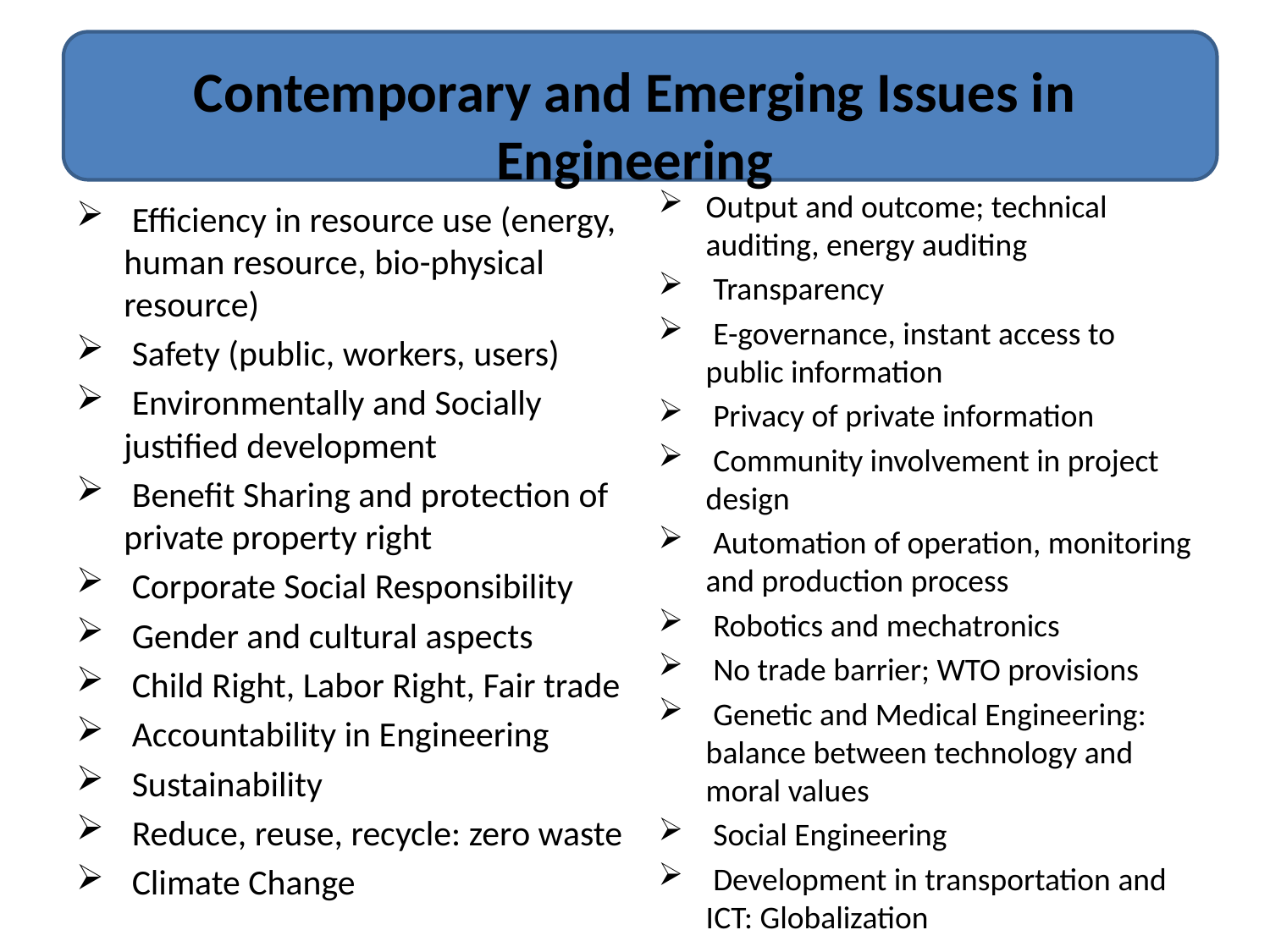

# Contemporary and Emerging Issues in Engineering

Output and outcome; technical auditing, energy auditing
 Transparency
 E-governance, instant access to public information
 Privacy of private information
 Community involvement in project design
 Automation of operation, monitoring and production process
 Robotics and mechatronics
 No trade barrier; WTO provisions
 Genetic and Medical Engineering: balance between technology and moral values
 Social Engineering
 Development in transportation and ICT: Globalization
 Efficiency in resource use (energy, human resource, bio-physical resource)
 Safety (public, workers, users)
 Environmentally and Socially justified development
 Benefit Sharing and protection of private property right
 Corporate Social Responsibility
 Gender and cultural aspects
 Child Right, Labor Right, Fair trade
 Accountability in Engineering
 Sustainability
 Reduce, reuse, recycle: zero waste
 Climate Change